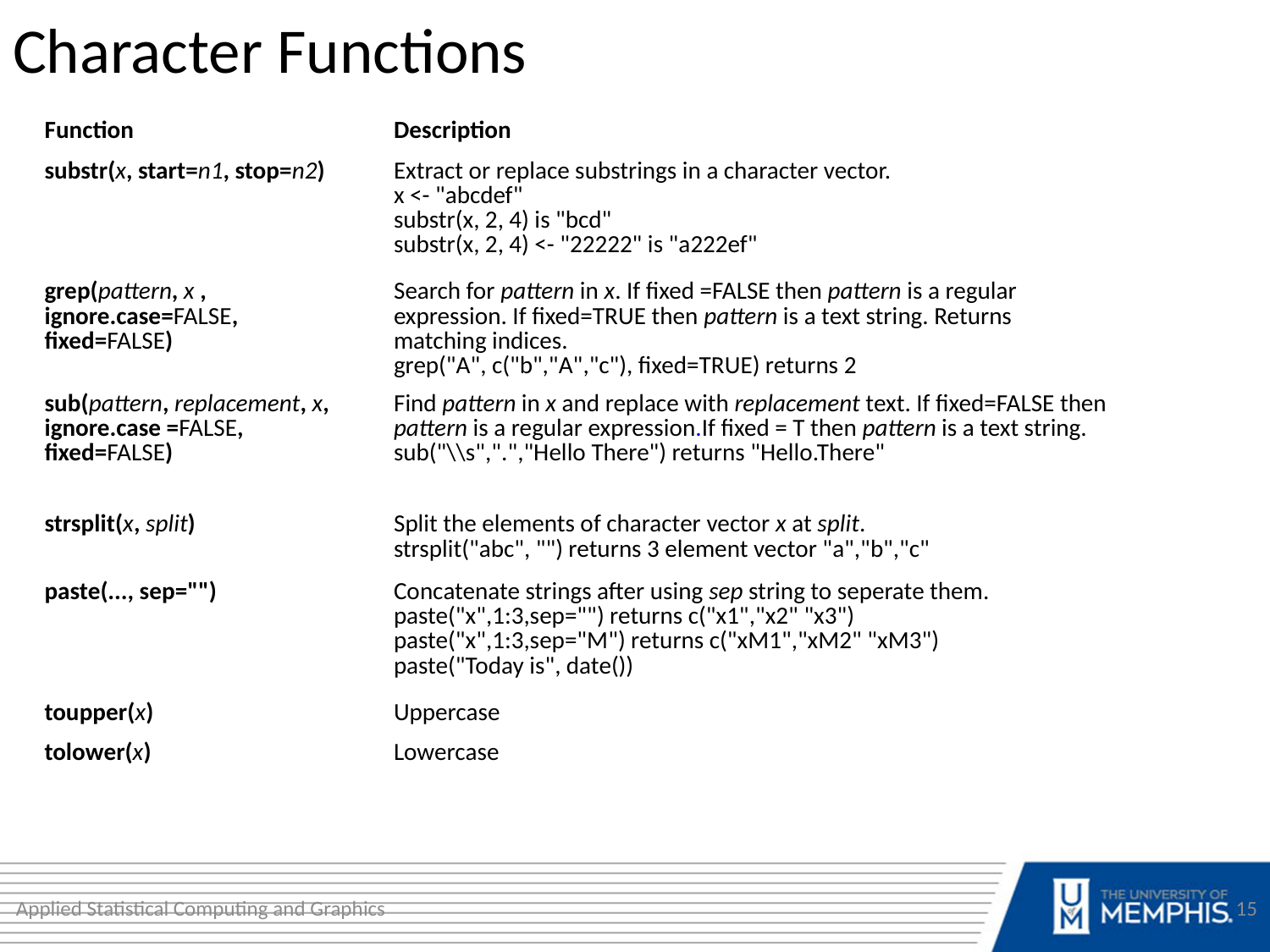

Character Functions
| Function | Description |
| --- | --- |
| substr(x, start=n1, stop=n2) | Extract or replace substrings in a character vector. x <- "abcdef" substr(x, 2, 4) is "bcd" substr(x, 2, 4) <- "22222" is "a222ef" |
| grep(pattern, x , ignore.case=FALSE, fixed=FALSE) | Search for pattern in x. If fixed =FALSE then pattern is a regular expression. If fixed=TRUE then pattern is a text string. Returns matching indices. grep("A", c("b","A","c"), fixed=TRUE) returns 2 |
| sub(pattern, replacement, x, ignore.case =FALSE, fixed=FALSE) | Find pattern in x and replace with replacement text. If fixed=FALSE then pattern is a regular expression. If fixed = T then pattern is a text string. sub("\\s",".","Hello There") returns "Hello.There" |
| strsplit(x, split) | Split the elements of character vector x at split. strsplit("abc", "") returns 3 element vector "a","b","c" |
| paste(..., sep="") | Concatenate strings after using sep string to seperate them. paste("x",1:3,sep="") returns c("x1","x2" "x3") paste("x",1:3,sep="M") returns c("xM1","xM2" "xM3") paste("Today is", date()) |
| toupper(x) | Uppercase |
| tolower(x) | Lowercase |

Applied Statistical Computing and Graphics
15